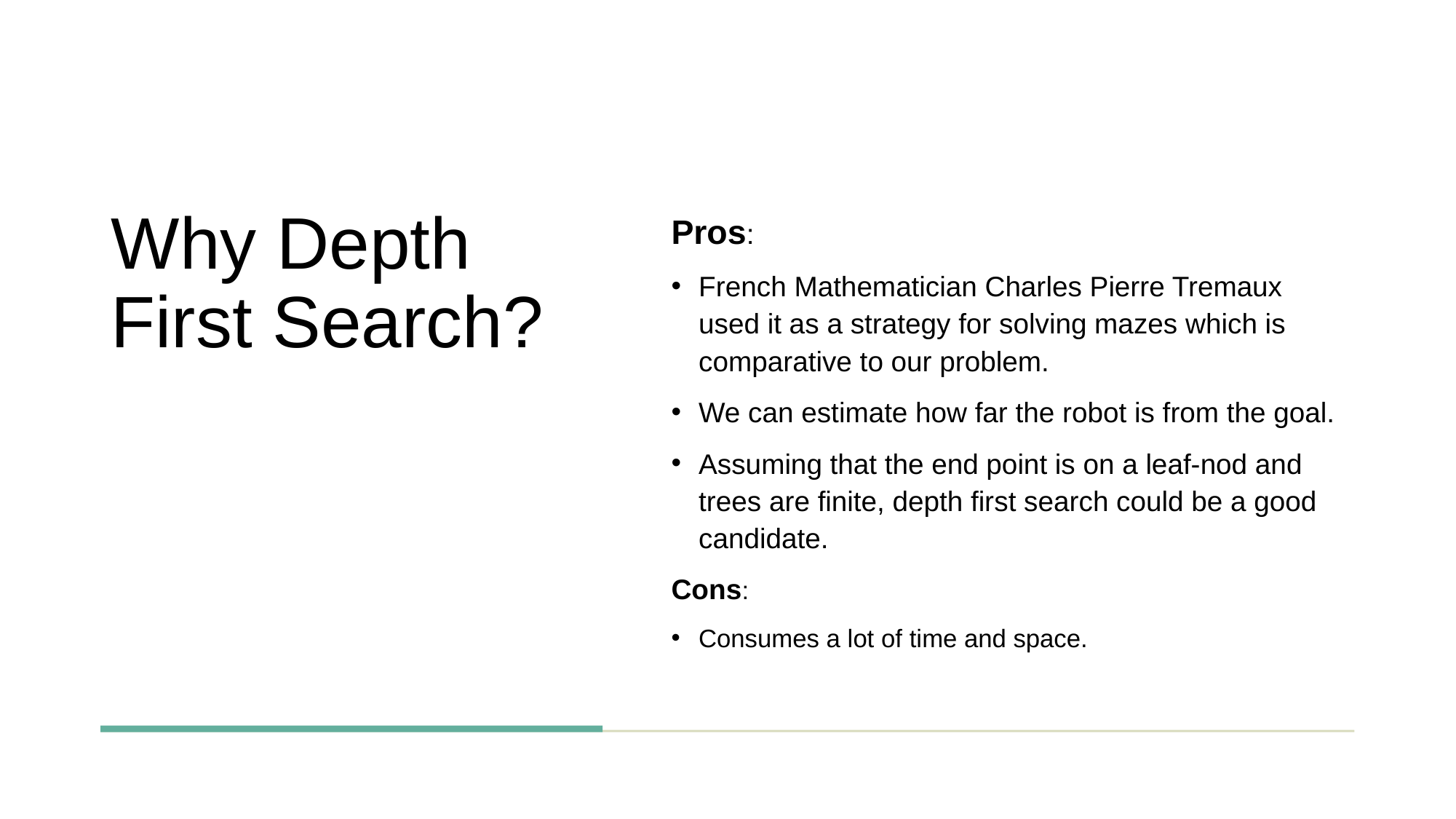

# Why Depth First Search?
Pros:
French Mathematician Charles Pierre Tremaux used it as a strategy for solving mazes which is comparative to our problem.
We can estimate how far the robot is from the goal.
Assuming that the end point is on a leaf-nod and trees are finite, depth first search could be a good candidate.
Cons:
Consumes a lot of time and space.